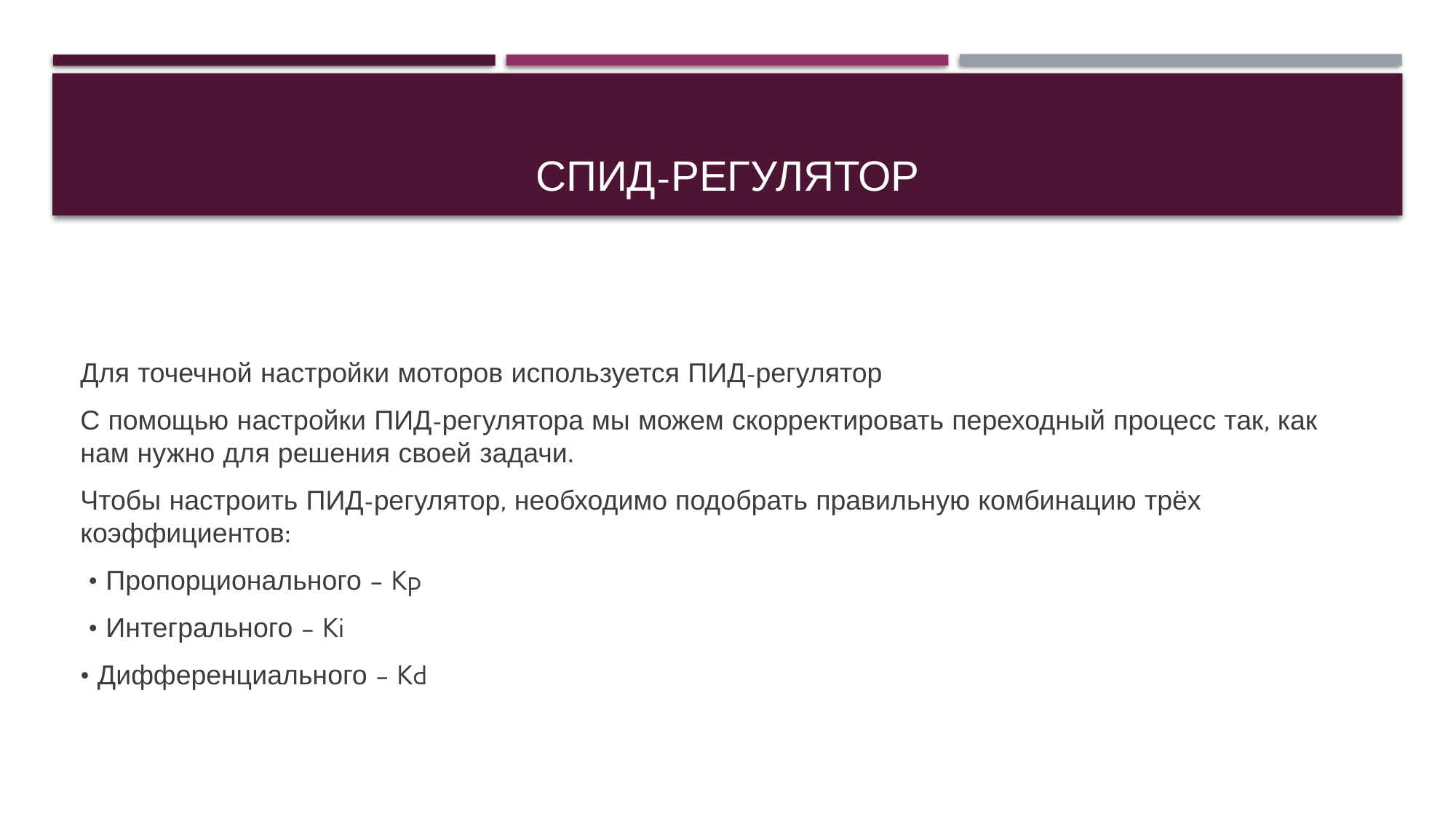

# сПИД-регулятор
Для точечной настройки моторов используется ПИД-регулятор
С помощью настройки ПИД-регулятора мы можем скорректировать переходный процесс так, как нам нужно для решения своей задачи.
Чтобы настроить ПИД-регулятор, необходимо подобрать правильную комбинацию трёх коэффициентов:
 • Пропорционального – Kp
 • Интегрального – Ki
• Дифференциального – Kd